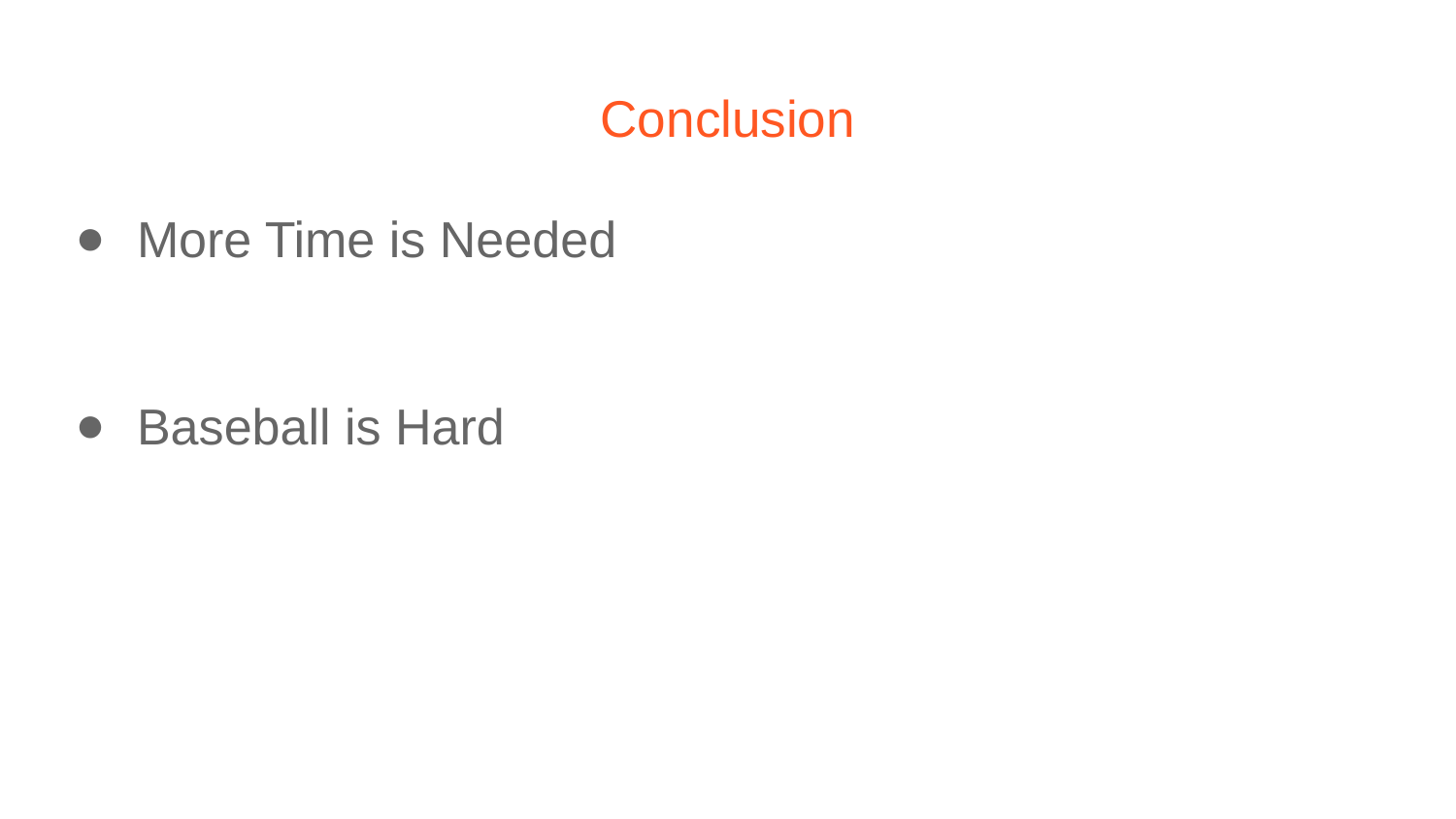

# Conclusion
More Time is Needed

Baseball is Hard